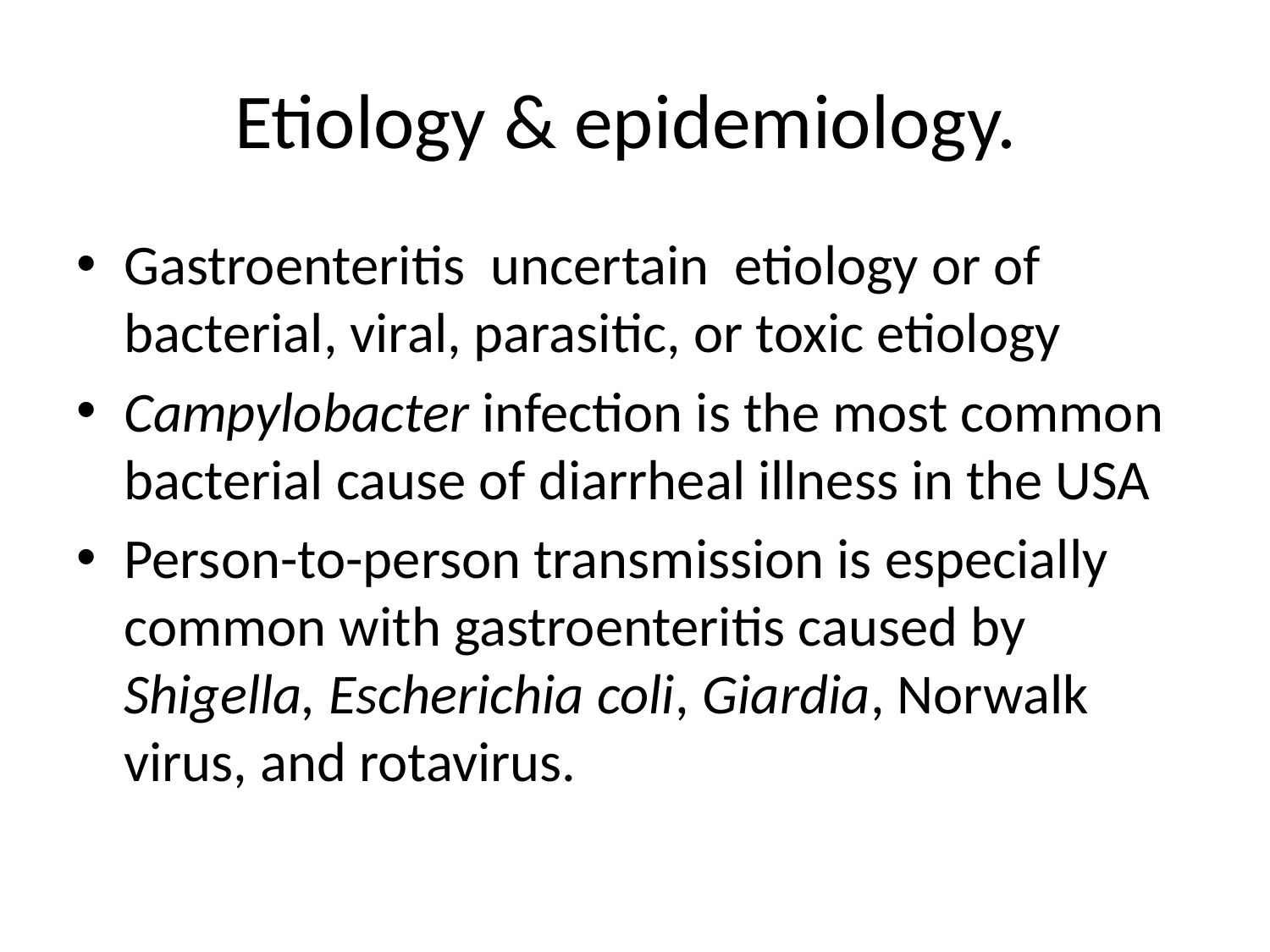

# Etiology & epidemiology.
Gastroenteritis  uncertain  etiology or of bacterial, viral, parasitic, or toxic etiology
Campylobacter infection is the most common bacterial cause of diarrheal illness in the USA
Person-to-person transmission is especially common with gastroenteritis caused by Shigella, Escherichia coli, Giardia, Norwalk virus, and rotavirus.